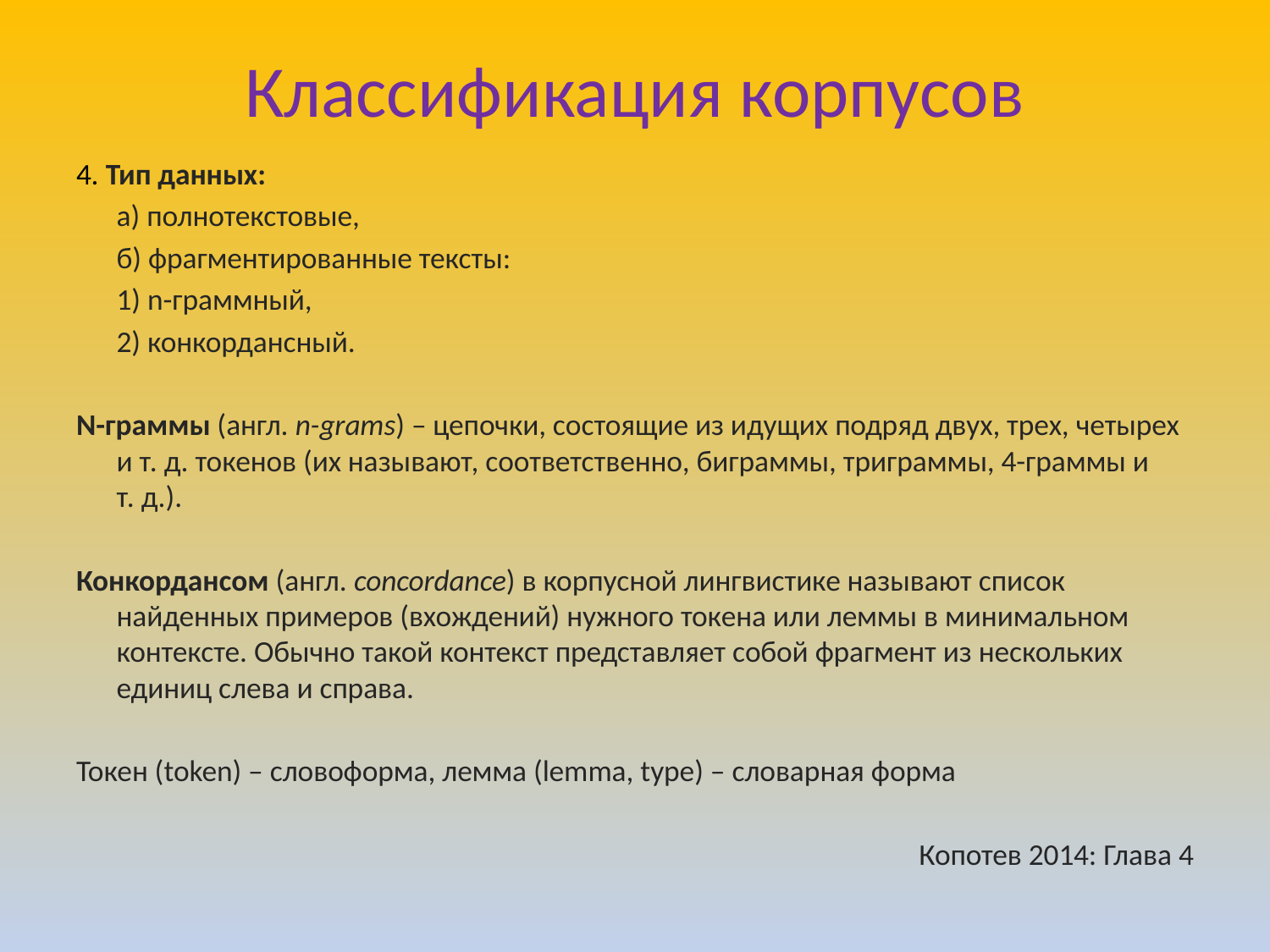

# Классификация корпусов
4. Тип данных:
	а) полнотекстовые,
	б) фрагментированные тексты:
		1) n-граммный,
		2) конкордансный.

N-граммы (англ. n-grams) – цепочки, состоящие из идущих подряд двух, трех, четырех и т. д. токенов (их называют, соответственно, биграммы, триграммы, 4-граммы и т. д.).

Конкордансом (англ. concordance) в корпусной лингвистике называют список найденных примеров (вхождений) нужного токена или леммы в минимальном контексте. Обычно такой контекст представляет собой фрагмент из нескольких единиц слева и справа.

Токен (token) – словоформа, лемма (lemma, type) – словарная форма

Копотев 2014: Глава 4